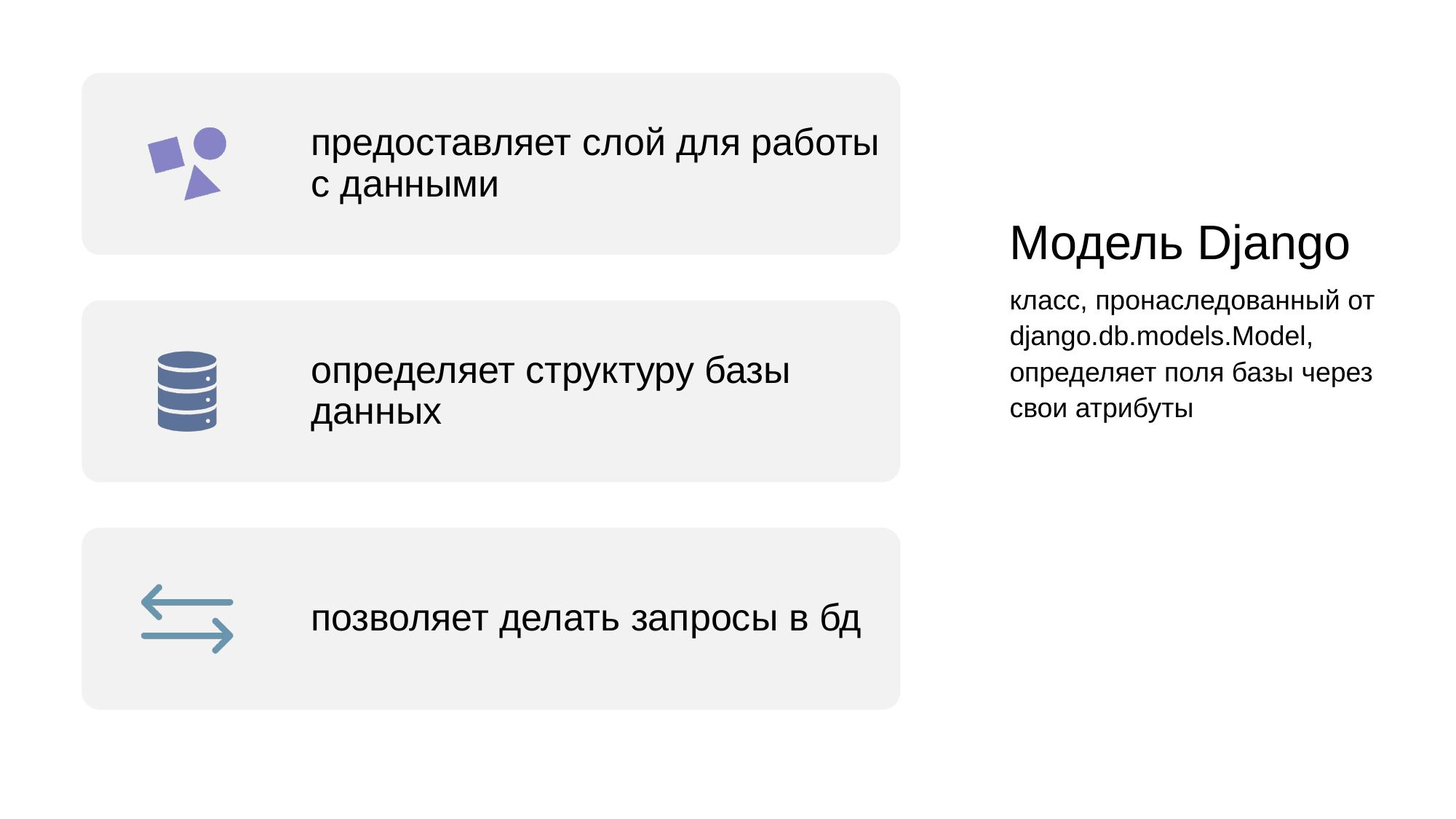

# Модель Django
предоставляет слой для работы с данными
определяет структуру базы данных
позволяет делать запросы в бд
класс, пронаследованный от django.db.models.Model, определяет поля базы через свои атрибуты